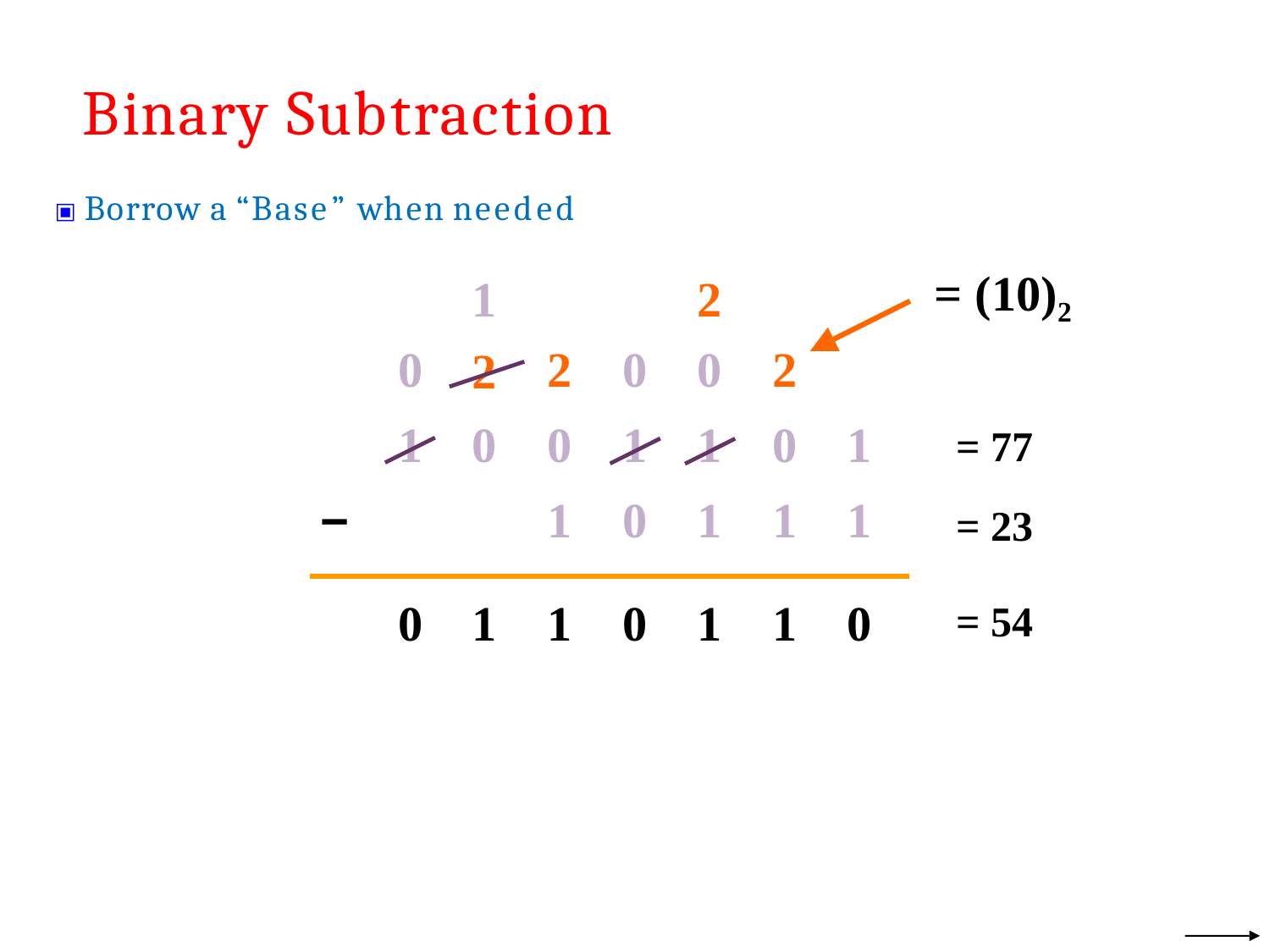

# Binary Subtraction
🞕 Borrow a “Base” when needed
|  |  | 1 |  |  | 2 |  |  | = (10)2 |
| --- | --- | --- | --- | --- | --- | --- | --- | --- |
|  | 0 | 2 | 2 | 0 | 0 | 2 |  |  |
|  | 1 | 0 | 0 | 1 | 1 | 0 | 1 | = 77 |
| − |  |  | 1 | 0 | 1 | 1 | 1 | = 23 |
|  | 0 | 1 | 1 | 0 | 1 | 1 | 0 | = 54 |